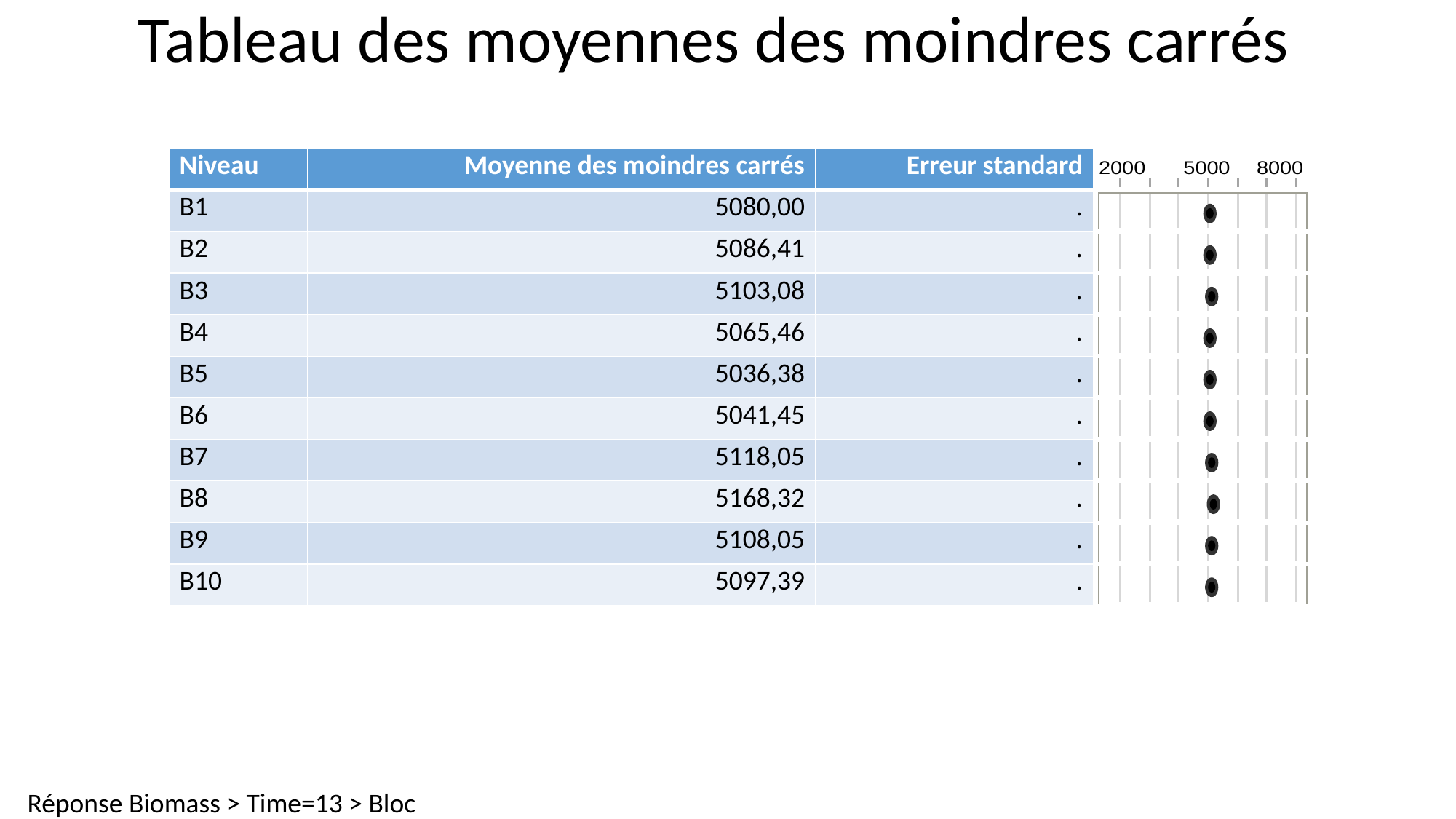

# Tableau des moyennes des moindres carrés
| Niveau | Moyenne des moindres carrés | Erreur standard |  |
| --- | --- | --- | --- |
| B1 | 5080,00 | . |  |
| B2 | 5086,41 | . |  |
| B3 | 5103,08 | . |  |
| B4 | 5065,46 | . |  |
| B5 | 5036,38 | . |  |
| B6 | 5041,45 | . |  |
| B7 | 5118,05 | . |  |
| B8 | 5168,32 | . |  |
| B9 | 5108,05 | . |  |
| B10 | 5097,39 | . |  |
Réponse Biomass > Time=13 > Bloc